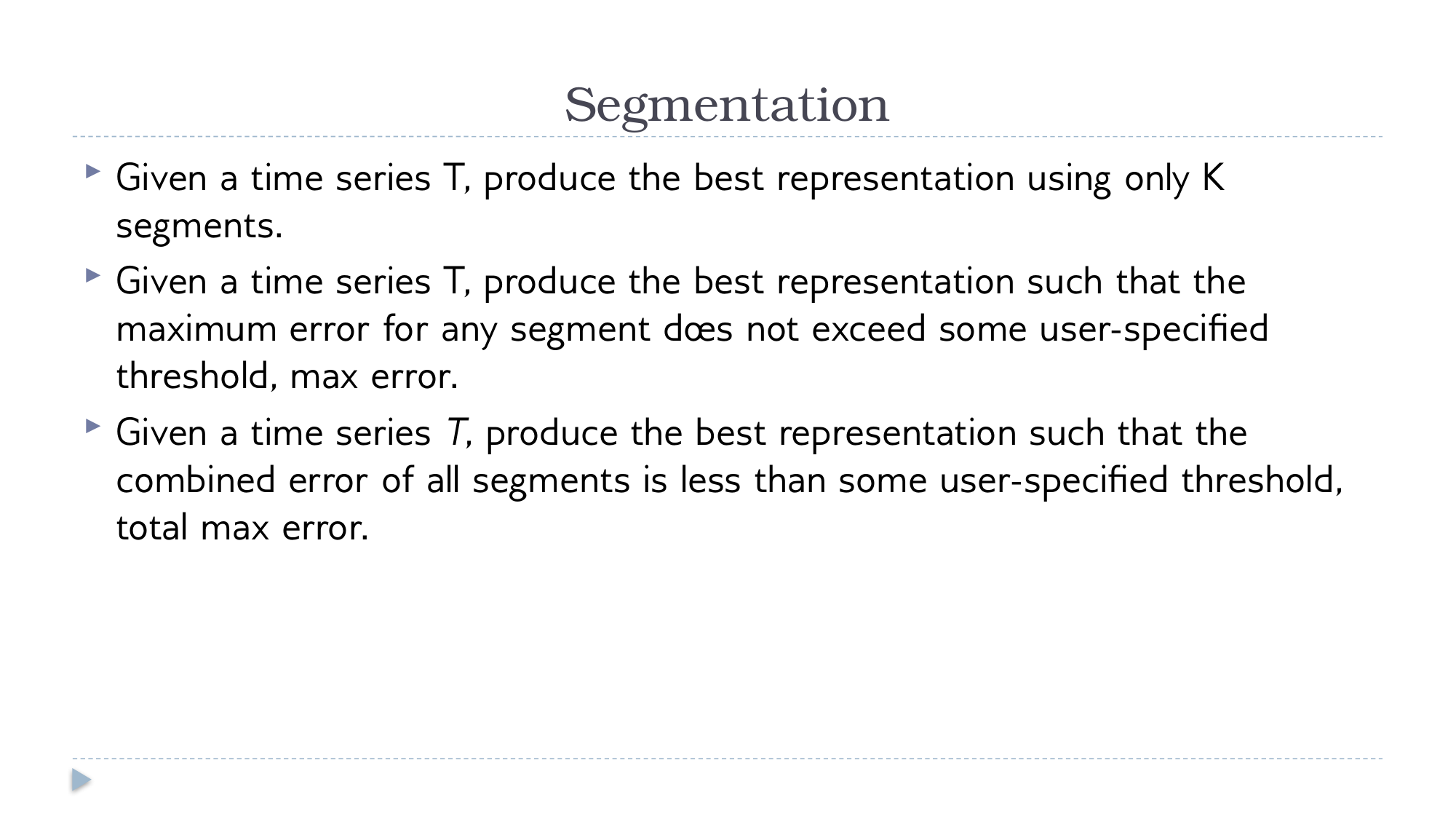

# Segmentation
Given a time series T, produce the best representation using only K segments.
Given a time series T, produce the best representation such that the maximum error for any segment does not exceed some user-specified threshold, max error.
Given a time series T, produce the best representation such that the combined error of all segments is less than some user-specified threshold, total max error.